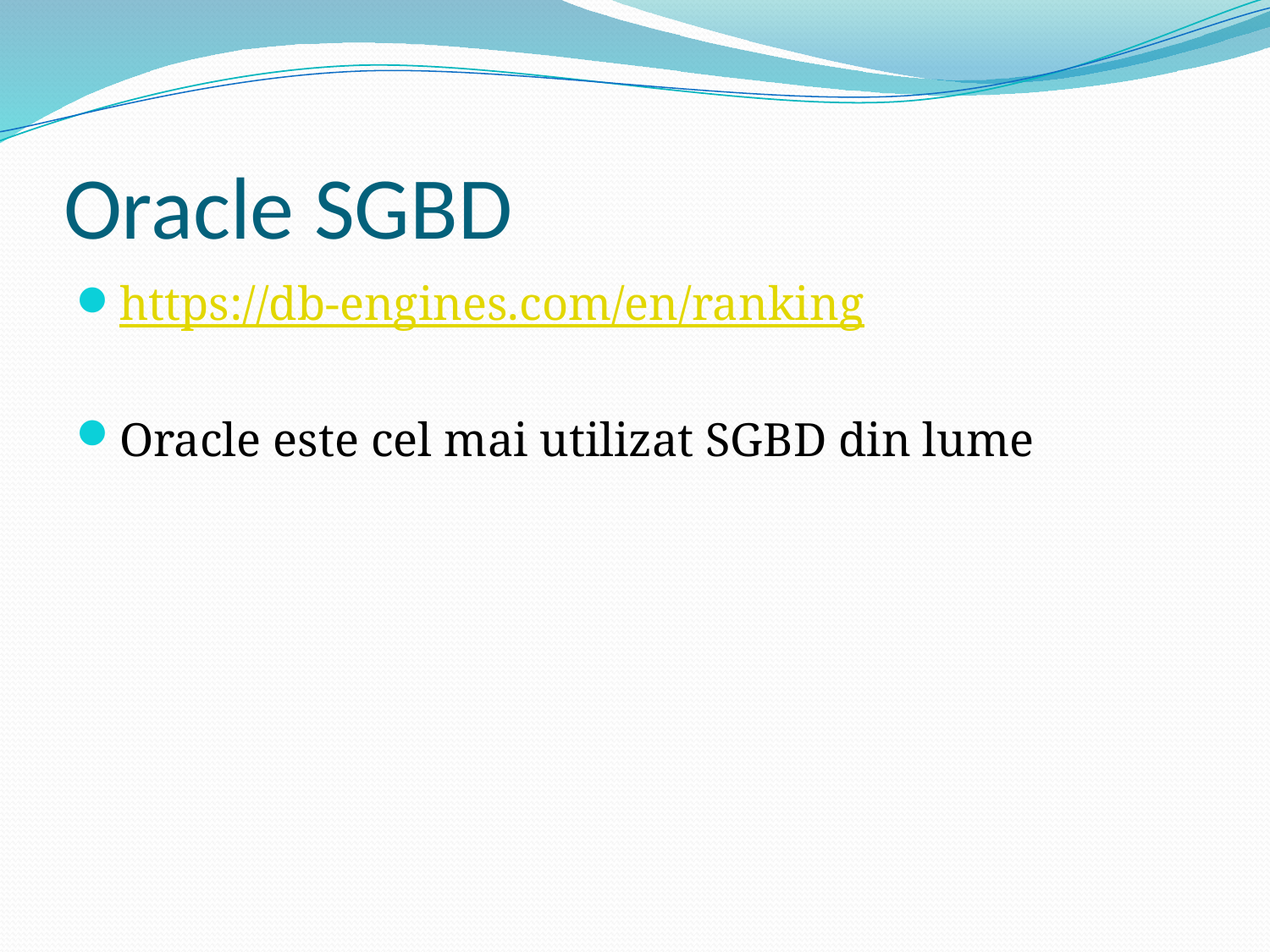

# Oracle SGBD
https://db-engines.com/en/ranking

Oracle este cel mai utilizat SGBD din lume